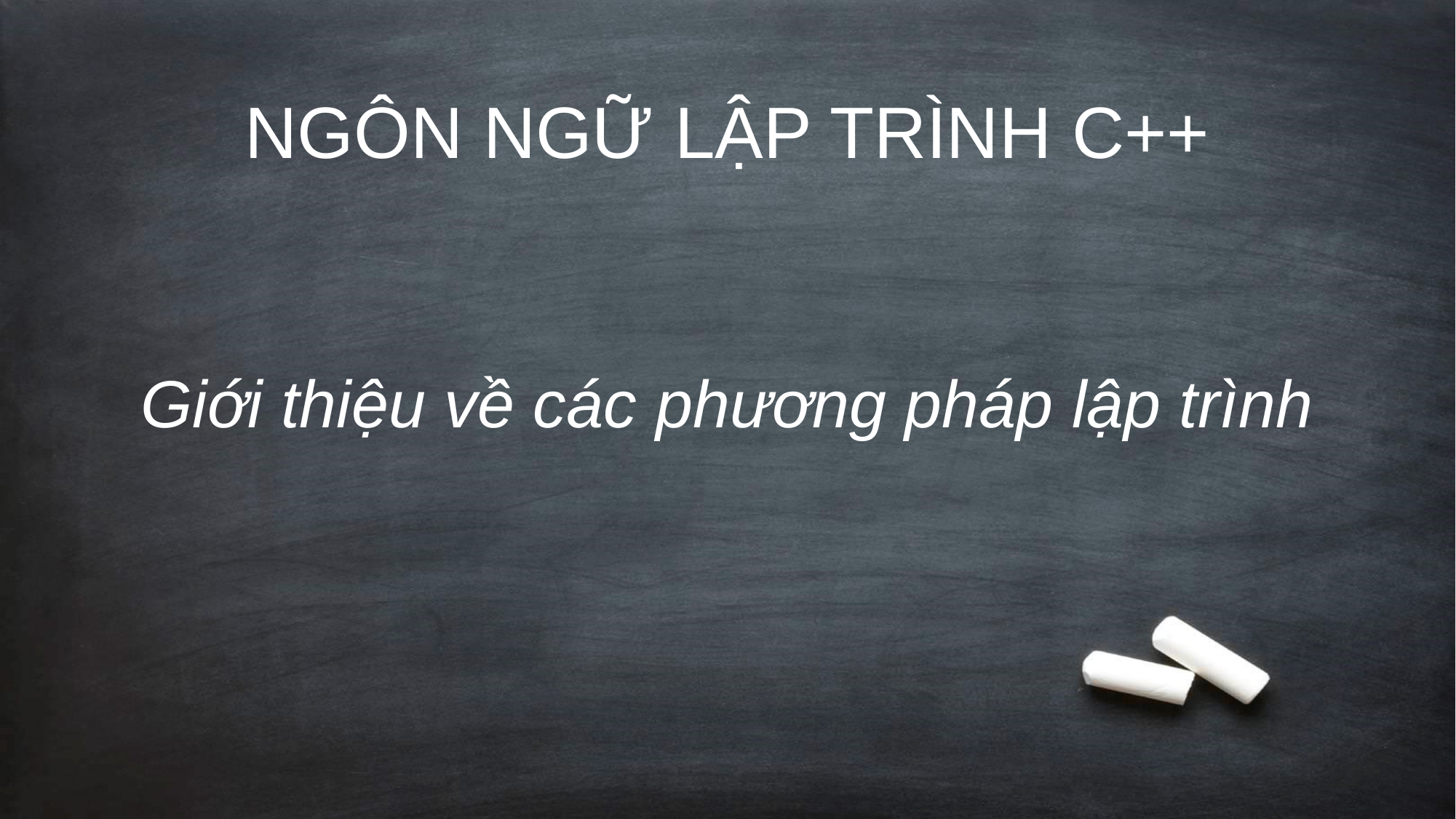

# NGÔN NGỮ LẬP TRÌNH C++
Giới thiệu về các phương pháp lập trình